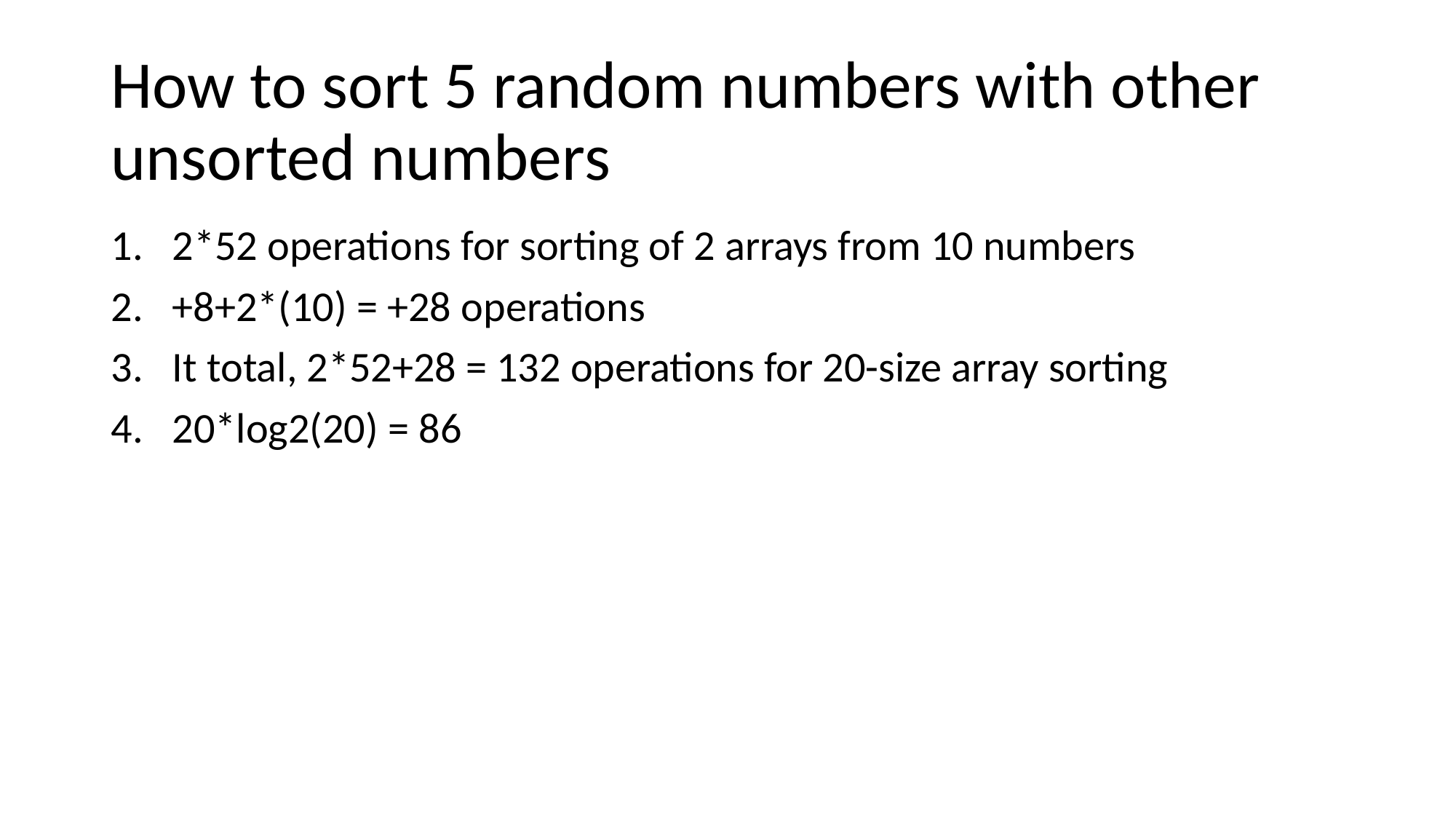

# How to sort 5 random numbers with other unsorted numbers
2*52 operations for sorting of 2 arrays from 10 numbers
+8+2*(10) = +28 operations
It total, 2*52+28 = 132 operations for 20-size array sorting
20*log2(20) = 86